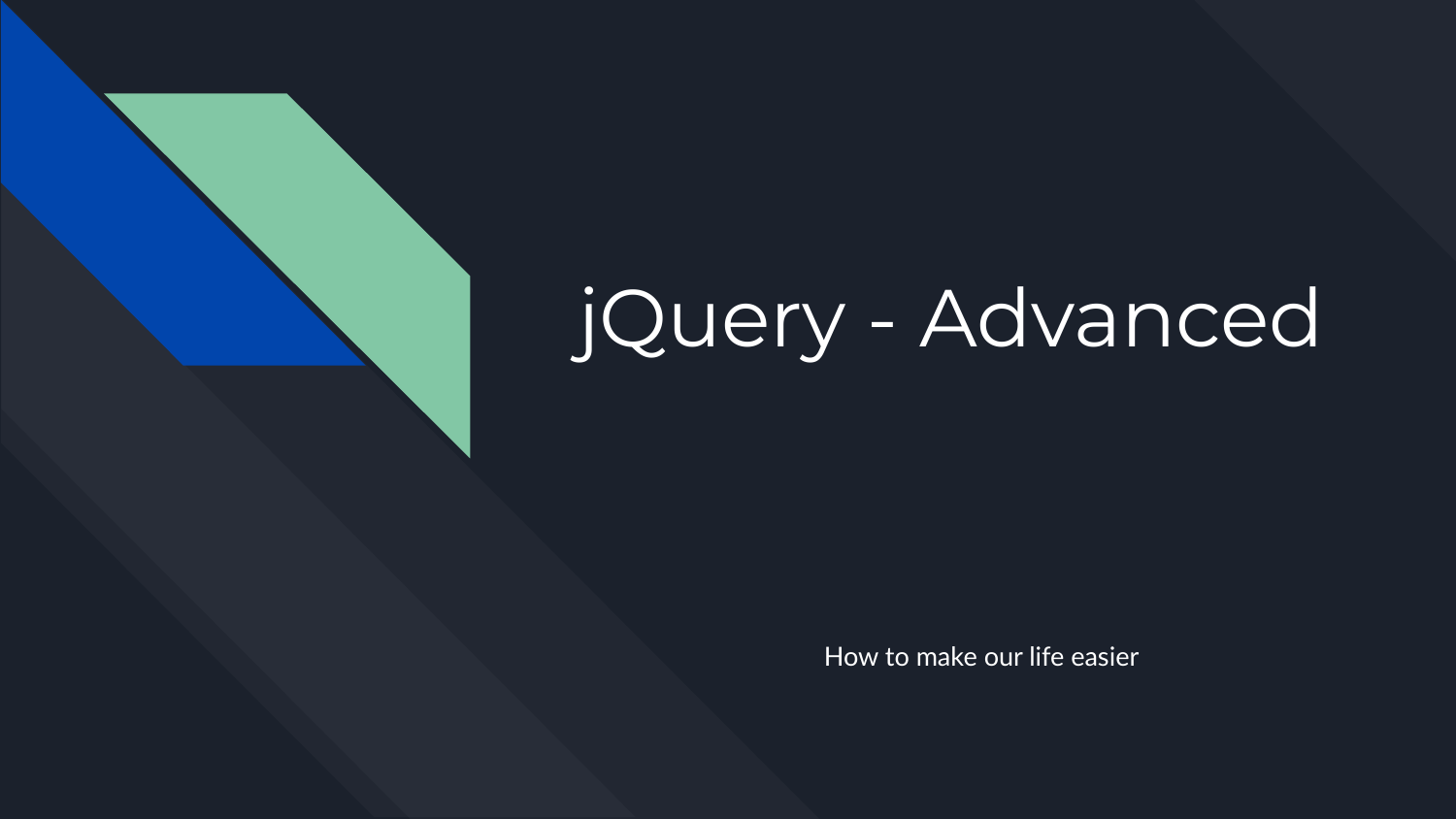

# jQuery - Advanced
How to make our life easier